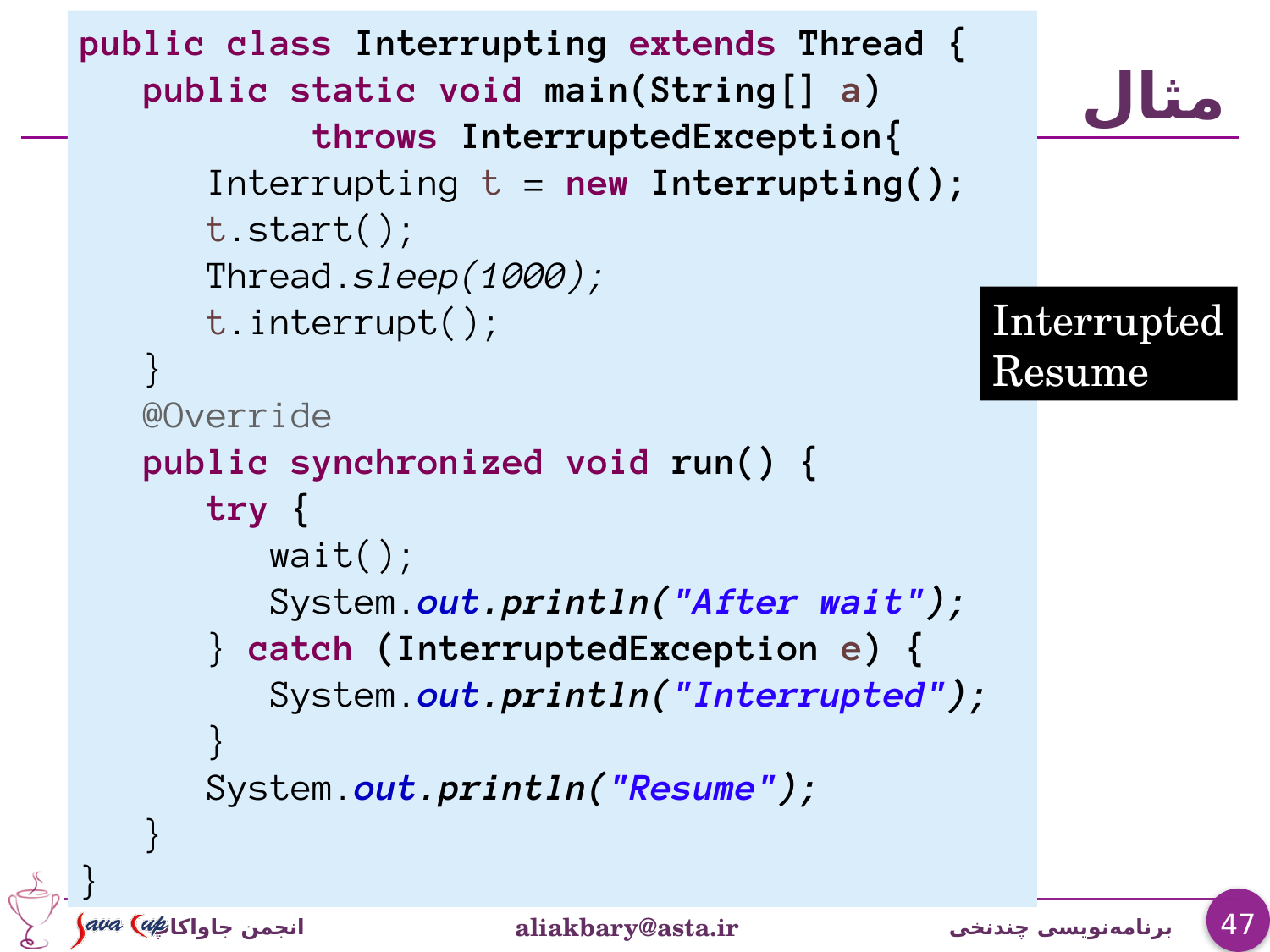

public class Interrupting extends Thread {
public static void main(String[] a)
        throws InterruptedException{
Interrupting t = new Interrupting();
t.start();
	Thread.sleep(1000);
t.interrupt();
}
@Override
public synchronized void run() {
try {
wait();
System.out.println("After wait");
} catch (InterruptedException e) {
   System.out.println("Interrupted");
}
System.out.println("Resume");
}
}
# مثال

Interrupted
Resume